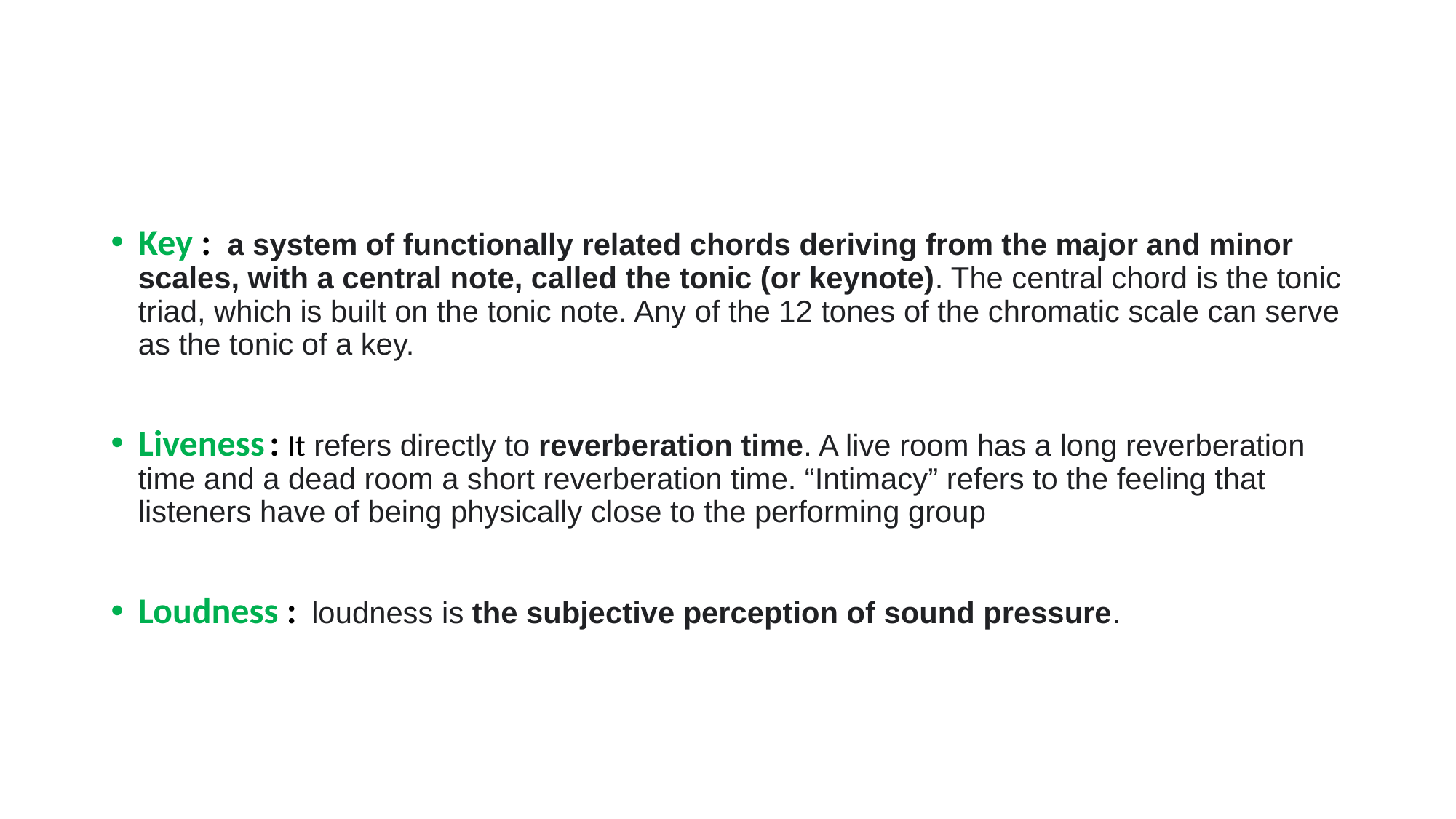

#
Key :  a system of functionally related chords deriving from the major and minor scales, with a central note, called the tonic (or keynote). The central chord is the tonic triad, which is built on the tonic note. Any of the 12 tones of the chromatic scale can serve as the tonic of a key.

Liveness : It refers directly to reverberation time. A live room has a long reverberation time and a dead room a short reverberation time. “Intimacy” refers to the feeling that listeners have of being physically close to the performing group

Loudness :  loudness is the subjective perception of sound pressure.